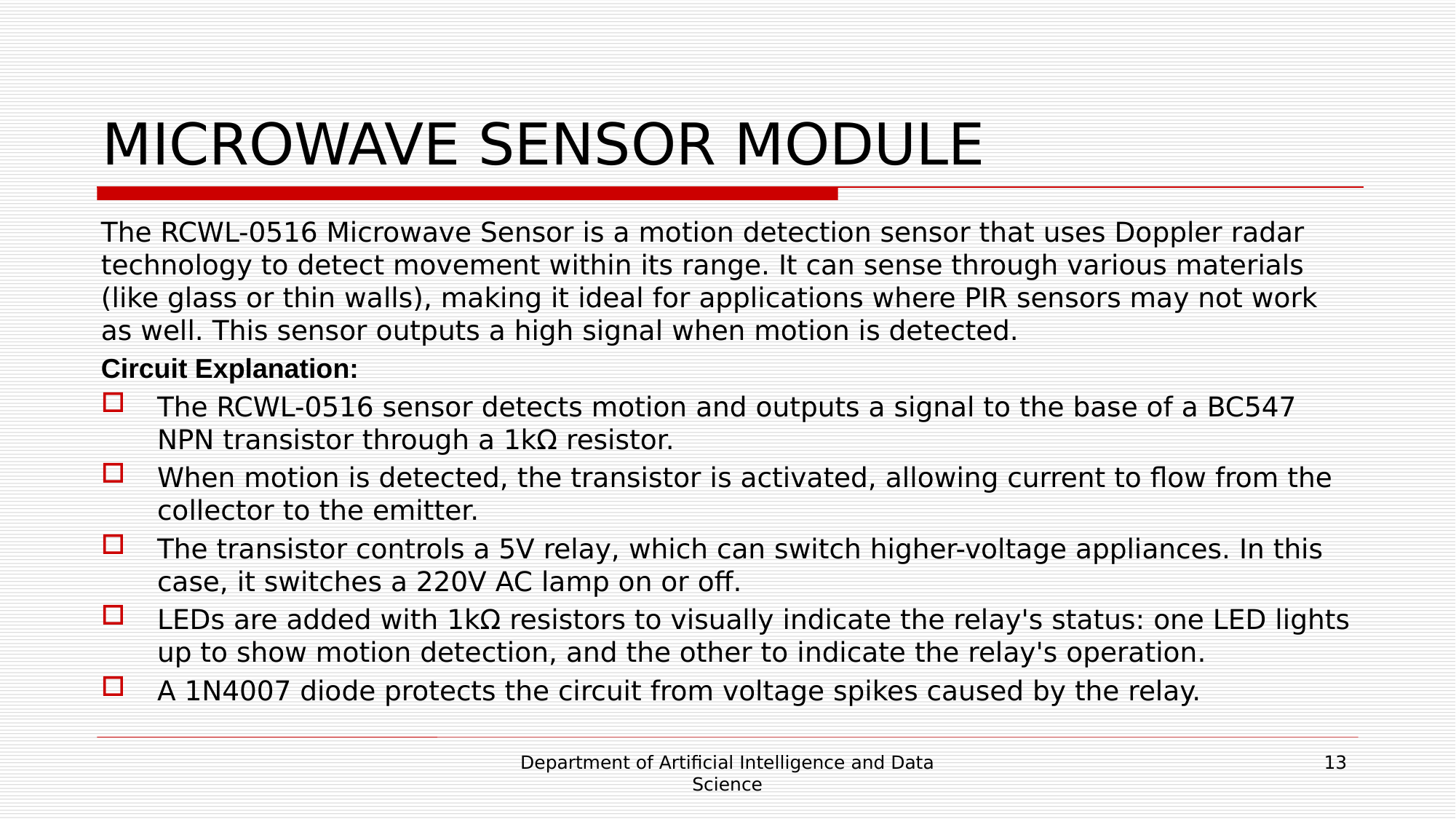

# MICROWAVE SENSOR MODULE
The RCWL-0516 Microwave Sensor is a motion detection sensor that uses Doppler radar technology to detect movement within its range. It can sense through various materials (like glass or thin walls), making it ideal for applications where PIR sensors may not work as well. This sensor outputs a high signal when motion is detected.
Circuit Explanation:
The RCWL-0516 sensor detects motion and outputs a signal to the base of a BC547 NPN transistor through a 1kΩ resistor.
When motion is detected, the transistor is activated, allowing current to flow from the collector to the emitter.
The transistor controls a 5V relay, which can switch higher-voltage appliances. In this case, it switches a 220V AC lamp on or off.
LEDs are added with 1kΩ resistors to visually indicate the relay's status: one LED lights up to show motion detection, and the other to indicate the relay's operation.
A 1N4007 diode protects the circuit from voltage spikes caused by the relay.
Department of Artificial Intelligence and Data Science
13